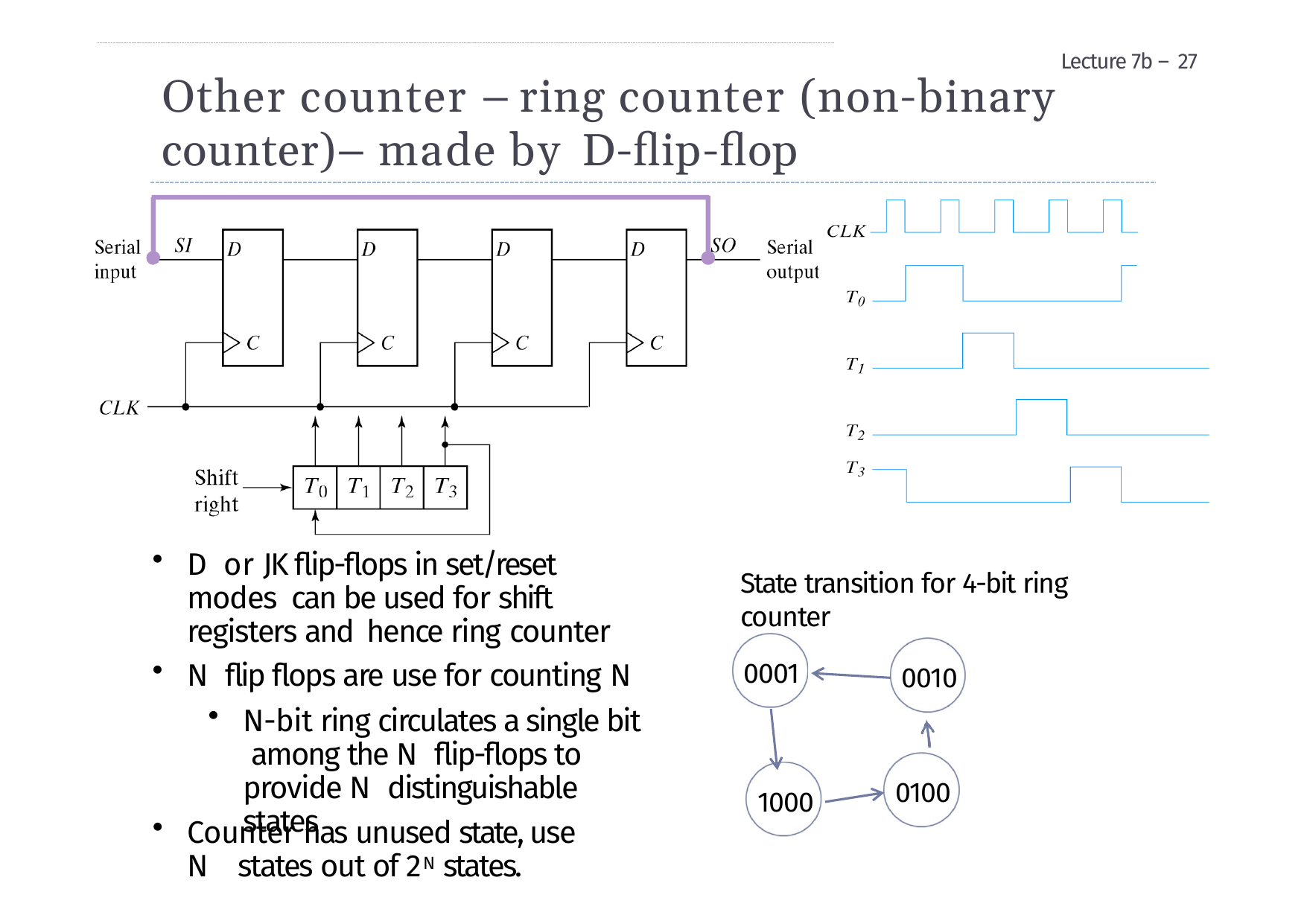

Lecture 7b – 27
# Other counter –  ring counter (non-binary  counter)– made by D-flip-flop

D or JK flip-flops in set/reset modes  can be used for shift registers and  hence ring counter
N flip flops are use for counting N
N-bit ring circulates a single bit  among the N flip-flops to  provide N distinguishable states
State transition for 4-bit ring counter

0001
0010

0100
1000
Counter has unused state, use N  states out of 2N states.